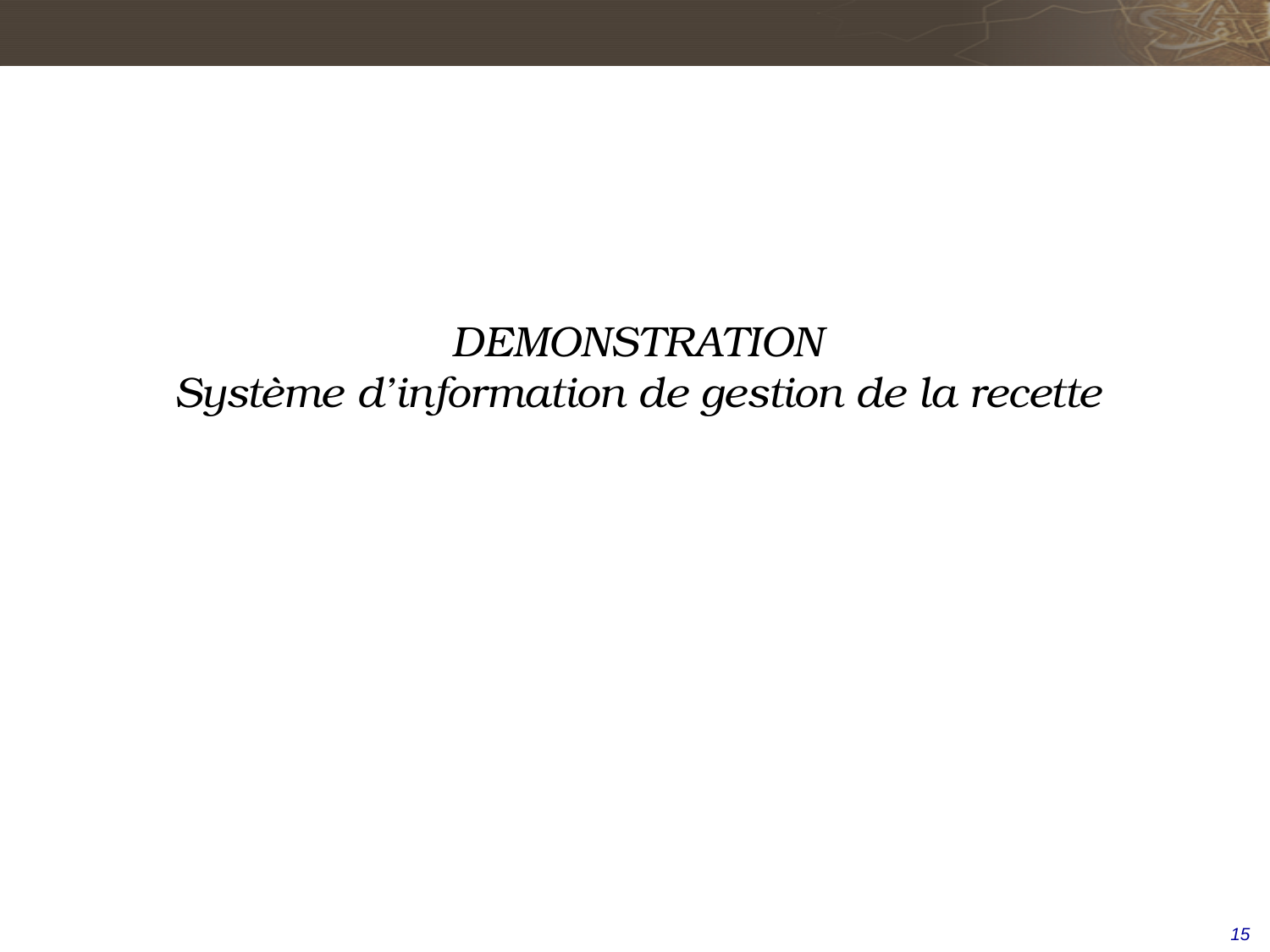

#

DEMONSTRATION
Système d’information de gestion de la recette

15